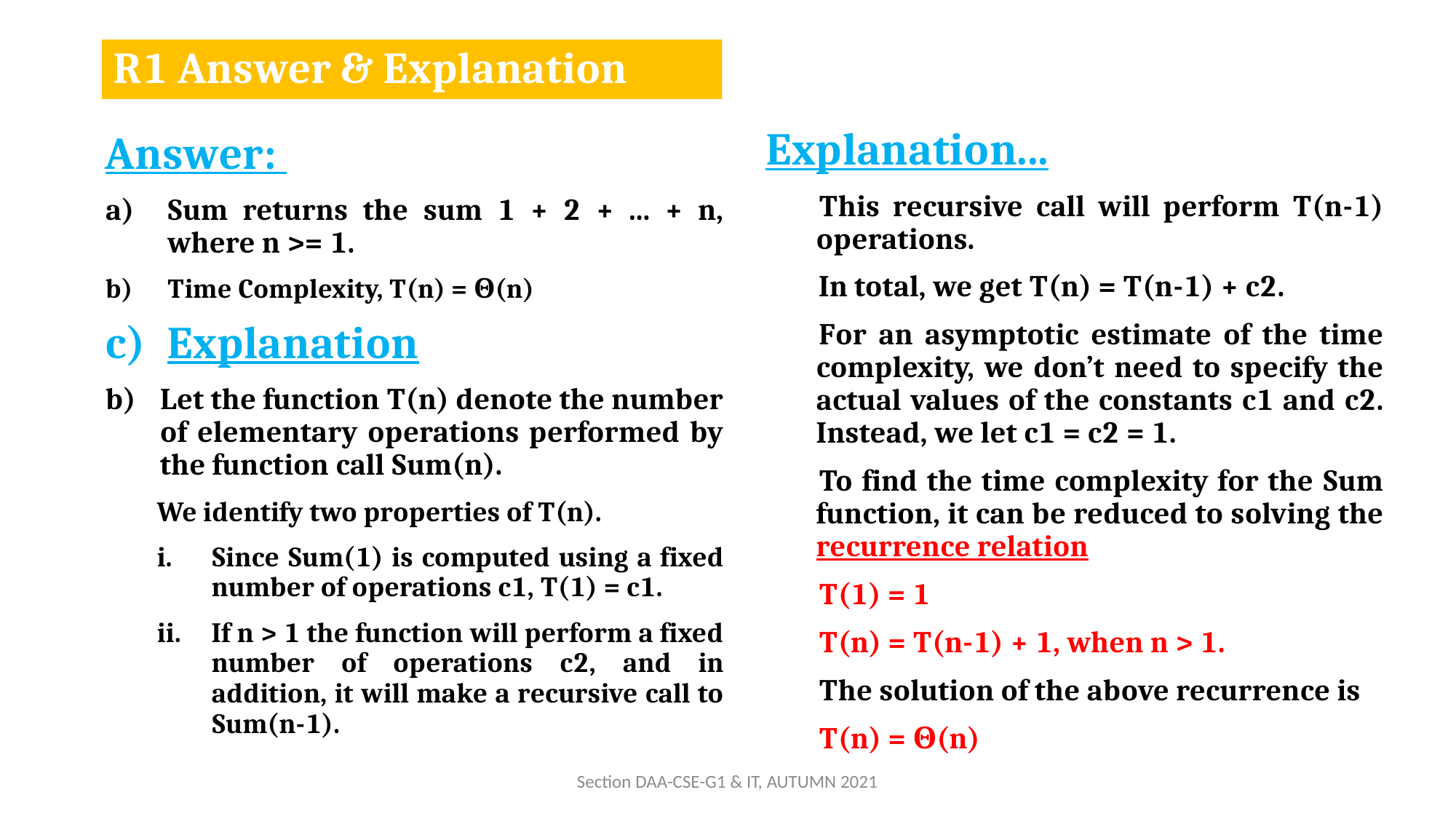

# R1 Answer & Explanation
Explanation...
This recursive call will perform T(n-1) operations.
In total, we get T(n) = T(n-1) + c2.
For an asymptotic estimate of the time complexity, we don’t need to specify the actual values of the constants c1 and c2. Instead, we let c1 = c2 = 1.
To find the time complexity for the Sum function, it can be reduced to solving the recurrence relation
T(1) = 1
T(n) = T(n-1) + 1, when n > 1.
The solution of the above recurrence is
T(n) = Θ(n)

Answer:
Sum returns the sum 1 + 2 + ... + n, where n >= 1.
Time Complexity, T(n) = Θ(n)
Explanation
Let the function T(n) denote the number of elementary operations performed by the function call Sum(n).
We identify two properties of T(n).
Since Sum(1) is computed using a fixed number of operations c1, T(1) = c1.
If n > 1 the function will perform a fixed number of operations c2, and in addition, it will make a recursive call to Sum(n-1).

Section DAA-CSE-G1 & IT, AUTUMN 2021
23